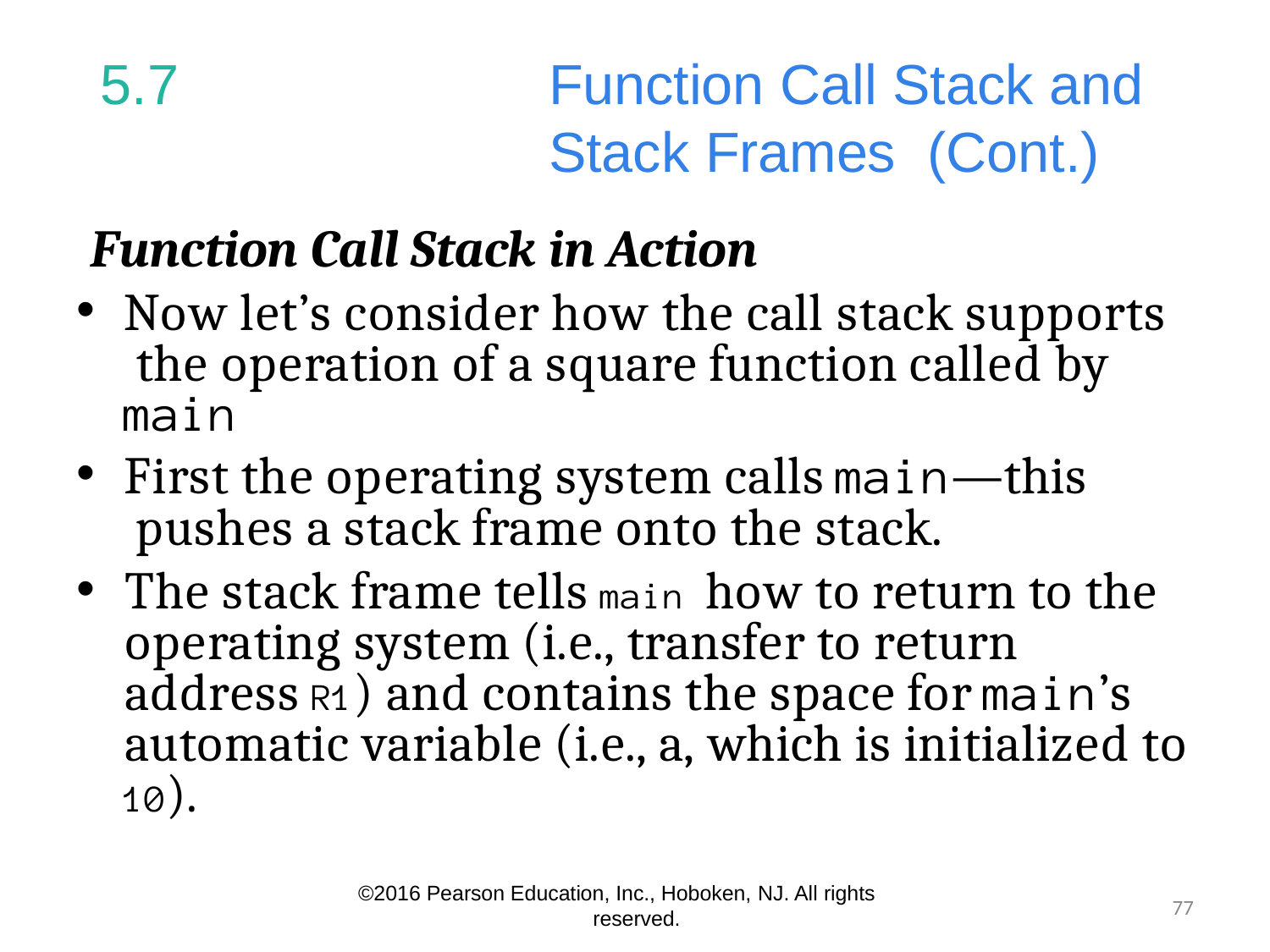

# 5.7	Function Call Stack and Stack Frames  (Cont.)
Function Call Stack in Action
Now let’s consider how the call stack supports  the operation of a square function called by  main
First the operating system calls main—this  pushes a stack frame onto the stack.
The stack frame tells main how to return to the  operating system (i.e., transfer to return  address R1) and contains the space for main’s  automatic variable (i.e., a, which is initialized to
10).
©2016 Pearson Education, Inc., Hoboken, NJ. All rights  reserved.
77